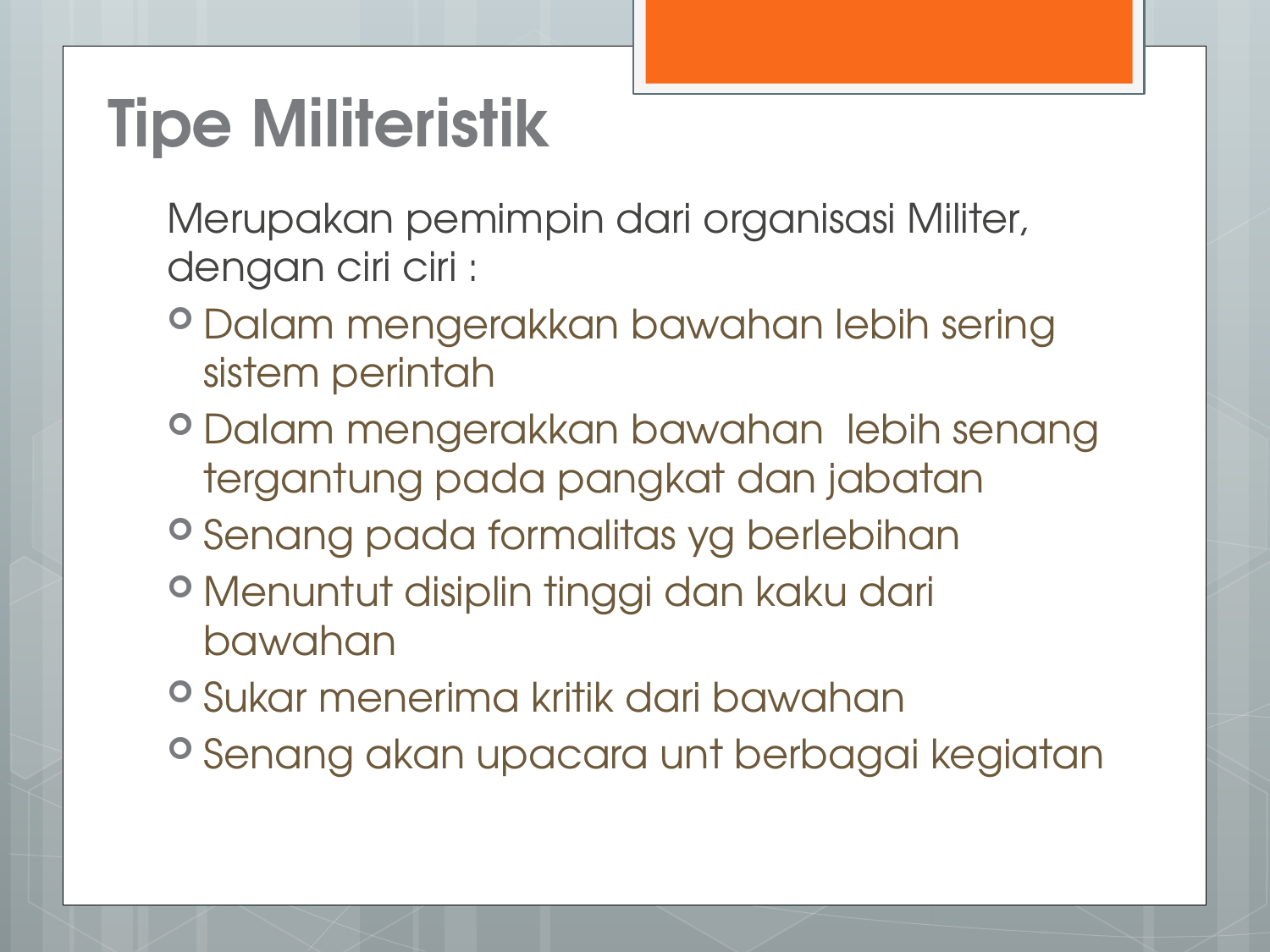

# Tipe Militeristik
Merupakan pemimpin dari organisasi Militer, dengan ciri ciri :
Dalam mengerakkan bawahan lebih sering sistem perintah
Dalam mengerakkan bawahan  lebih senang tergantung pada pangkat dan jabatan
Senang pada formalitas yg berlebihan
Menuntut disiplin tinggi dan kaku dari bawahan
Sukar menerima kritik dari bawahan
Senang akan upacara unt berbagai kegiatan